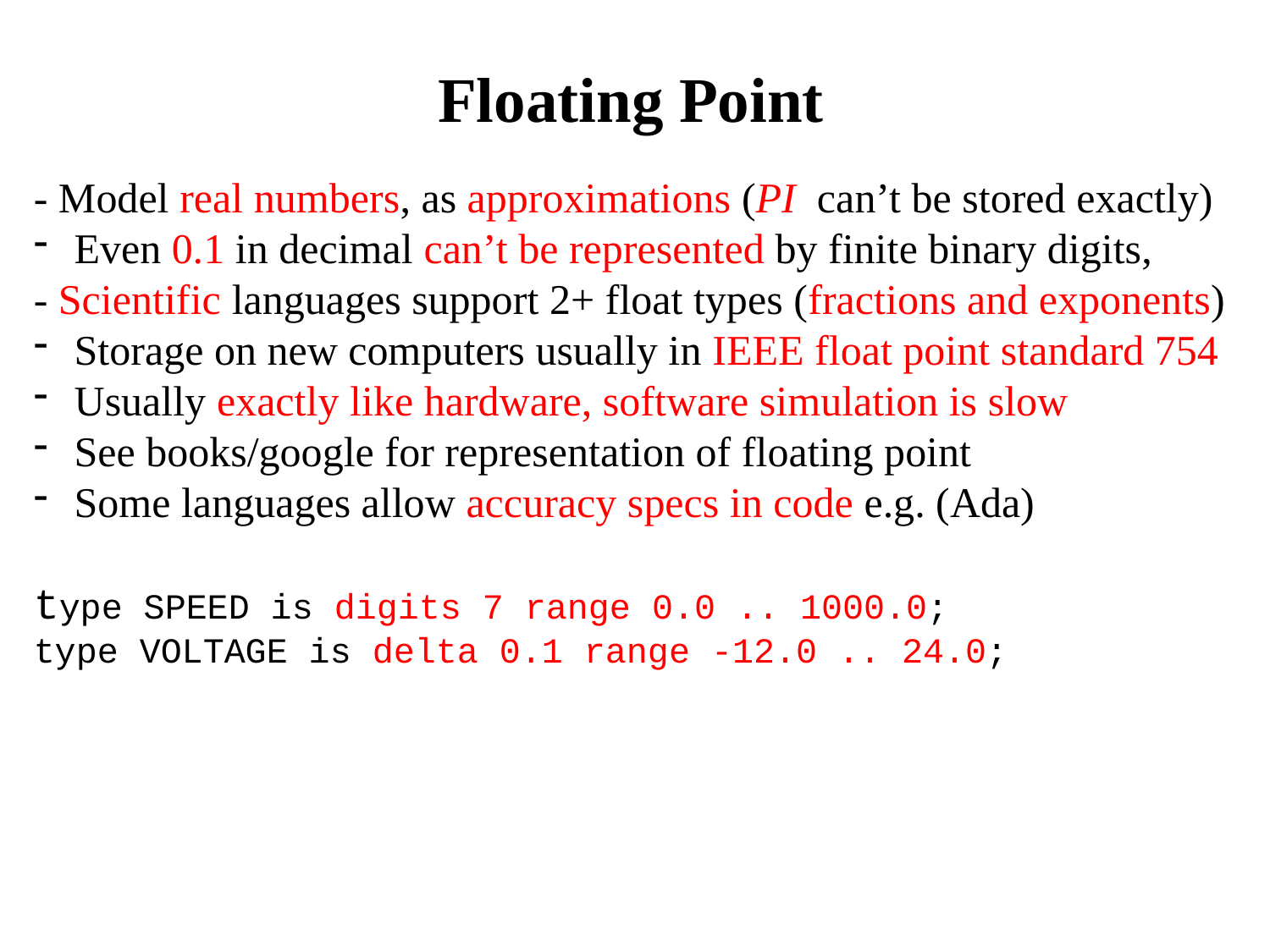

Floating Point
- Model real numbers, as approximations (PI  can’t be stored exactly)
 Even 0.1 in decimal can’t be represented by finite binary digits,
- Scientific languages support 2+ float types (fractions and exponents)
 Storage on new computers usually in IEEE float point standard 754
 Usually exactly like hardware, software simulation is slow
 See books/google for representation of floating point
 Some languages allow accuracy specs in code e.g. (Ada)

type SPEED is digits 7 range 0.0 .. 1000.0;
type VOLTAGE is delta 0.1 range -12.0 .. 24.0;